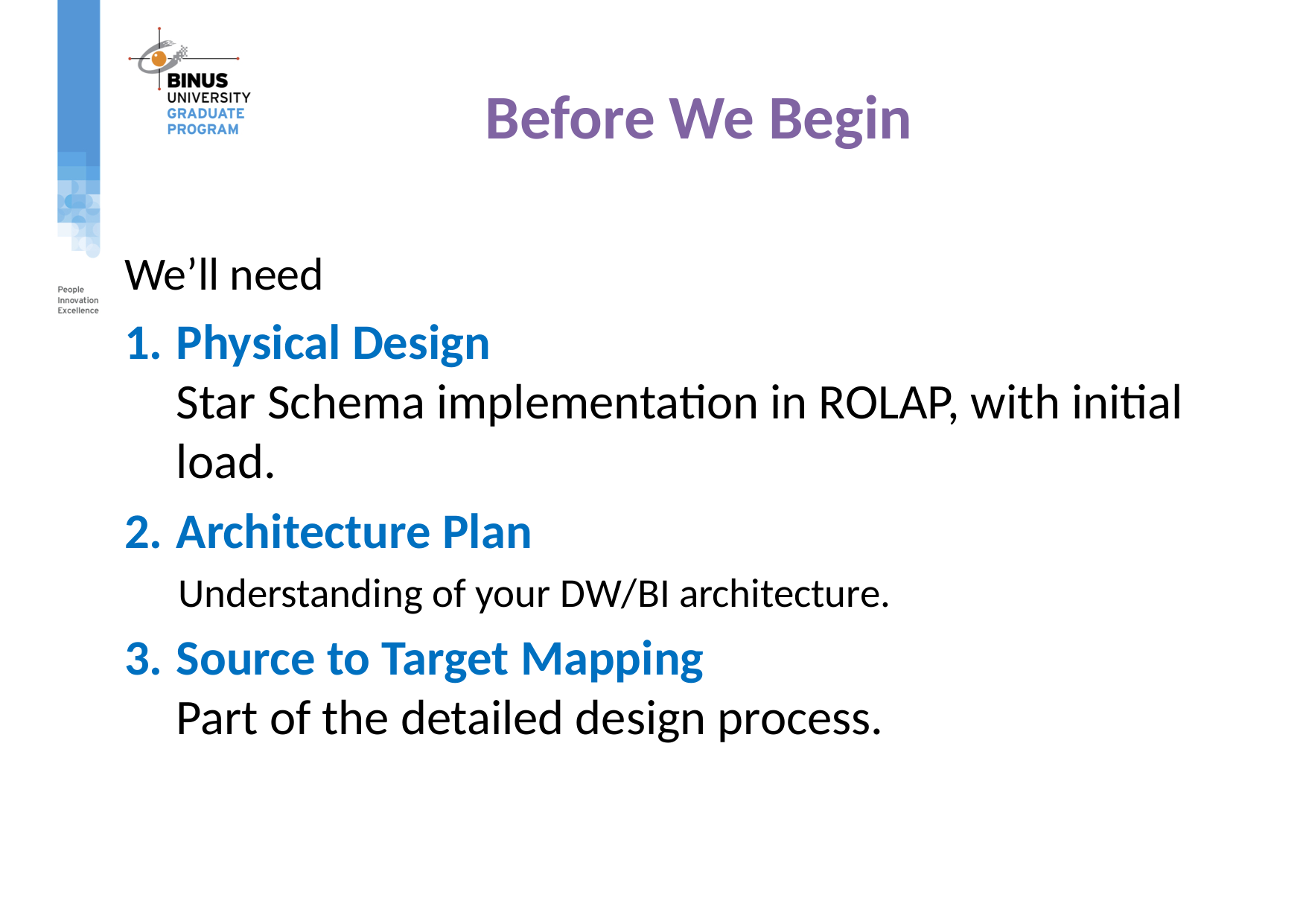

# Before We Begin
We’ll need
Physical Design
Star Schema implementation in ROLAP, with initial load.
Architecture Plan
Understanding of your DW/BI architecture.
Source to Target Mapping
Part of the detailed design process.